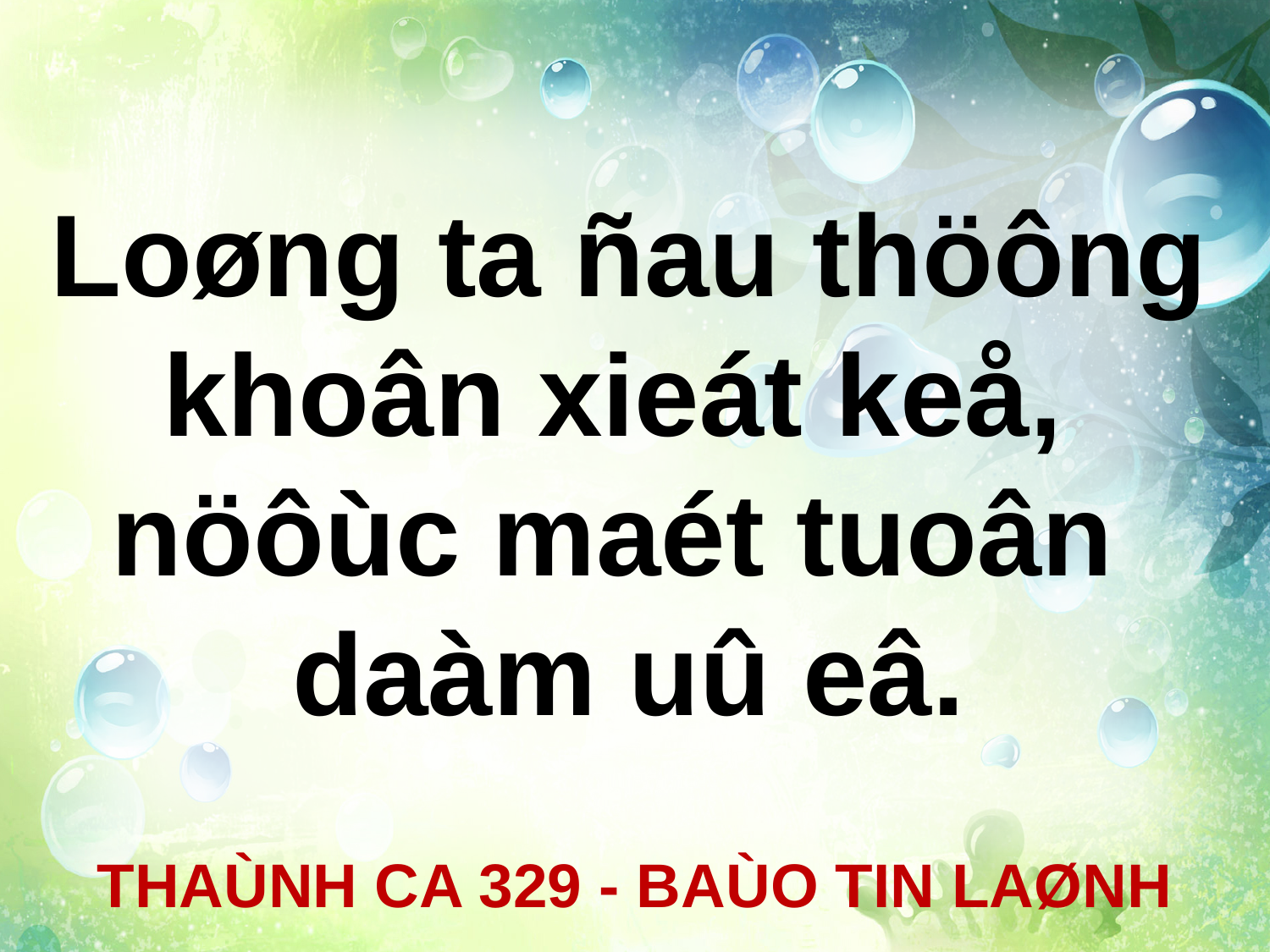

Loøng ta ñau thöông khoân xieát keå,
nöôùc maét tuoân
daàm uû eâ.
THAÙNH CA 329 - BAÙO TIN LAØNH